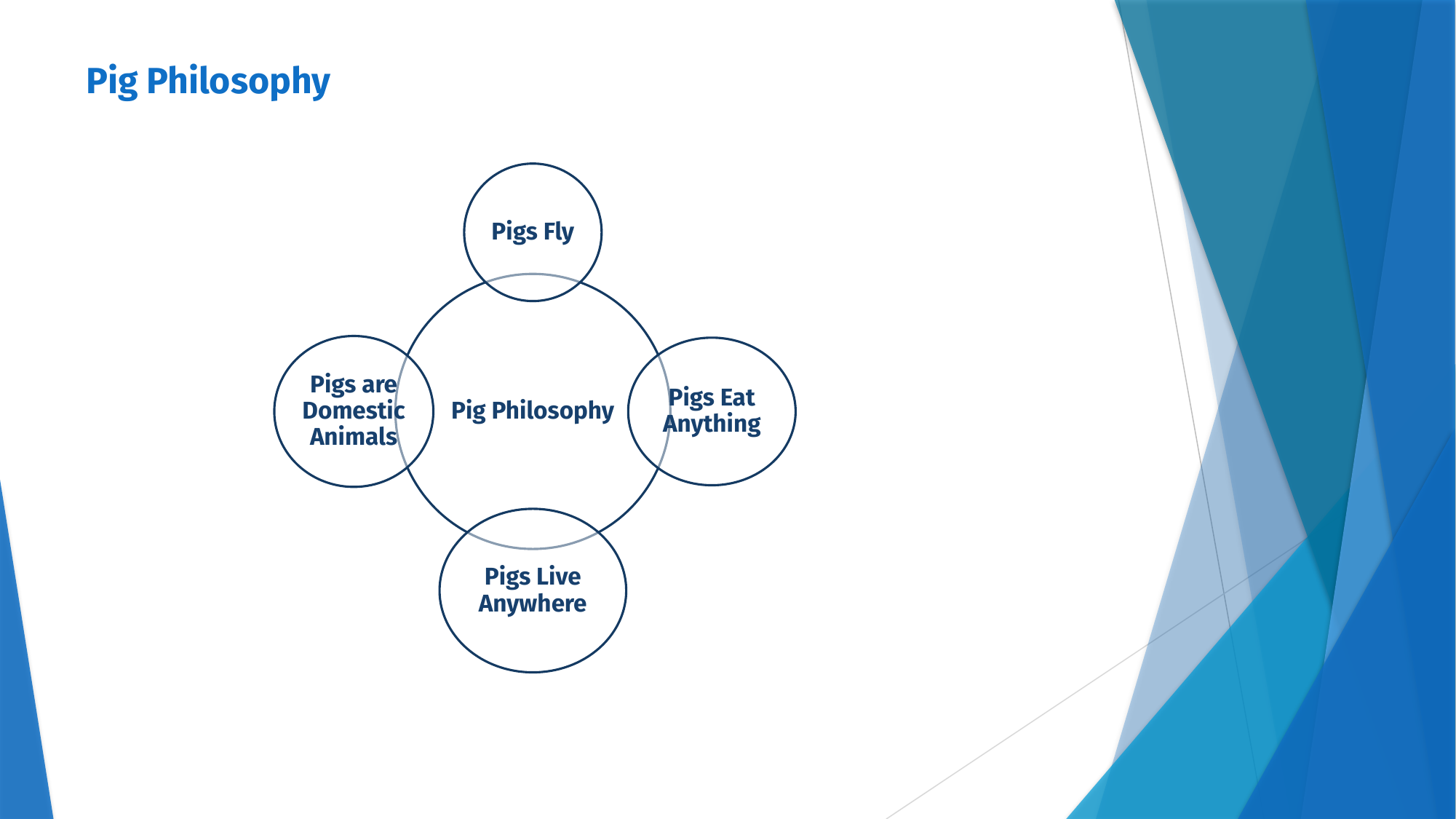

# Pig Philosophy
Pig Philosophy
Pigs Fly
Pigs Eat Anything
Pigs Live Anywhere
Pigs are Domestic Animals